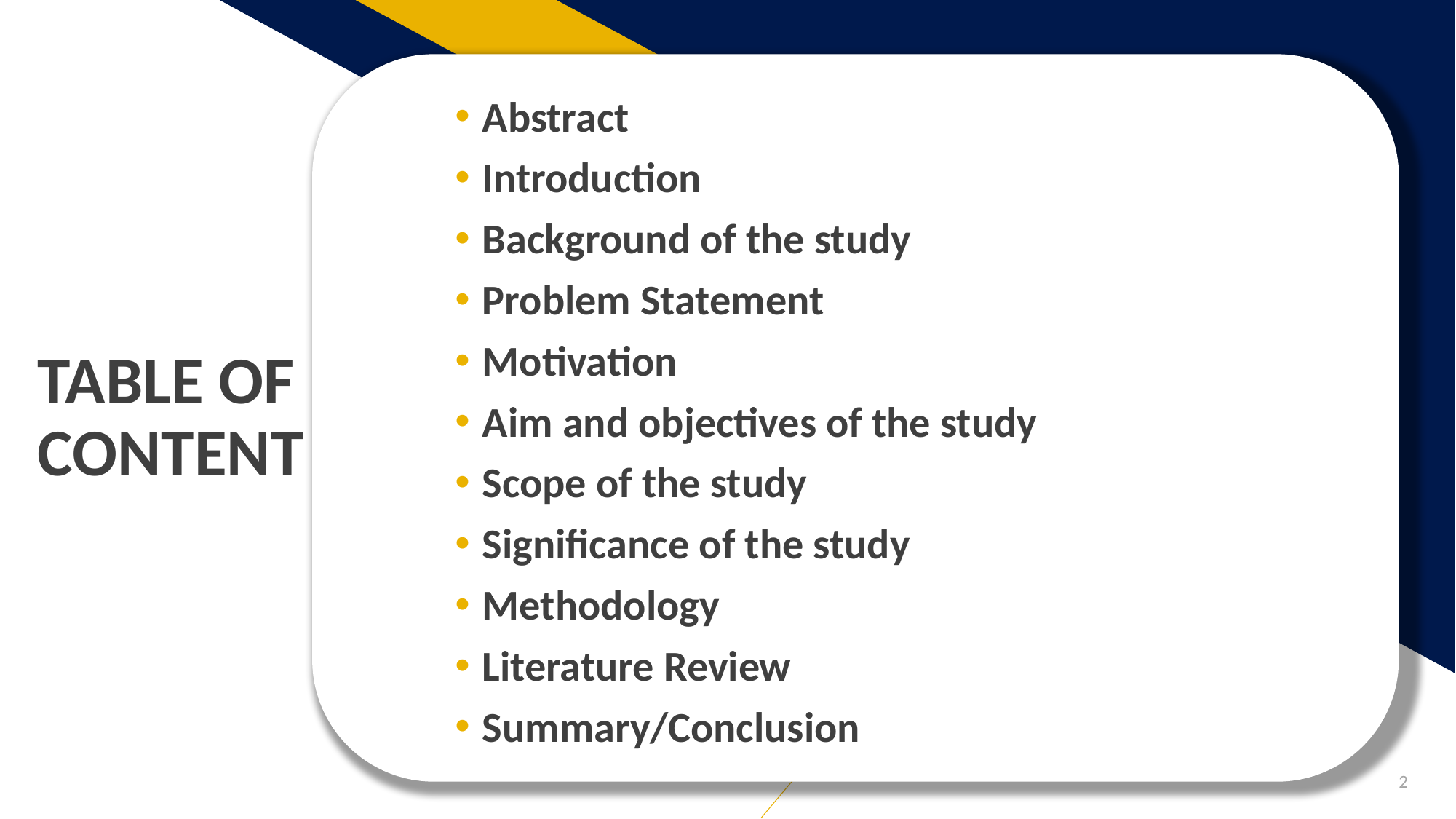

Abstract
Introduction
Background of the study
Problem Statement
Motivation
Aim and objectives of the study
Scope of the study
Significance of the study
Methodology
Literature Review
Summary/Conclusion
# TABLE OF CONTENT
2